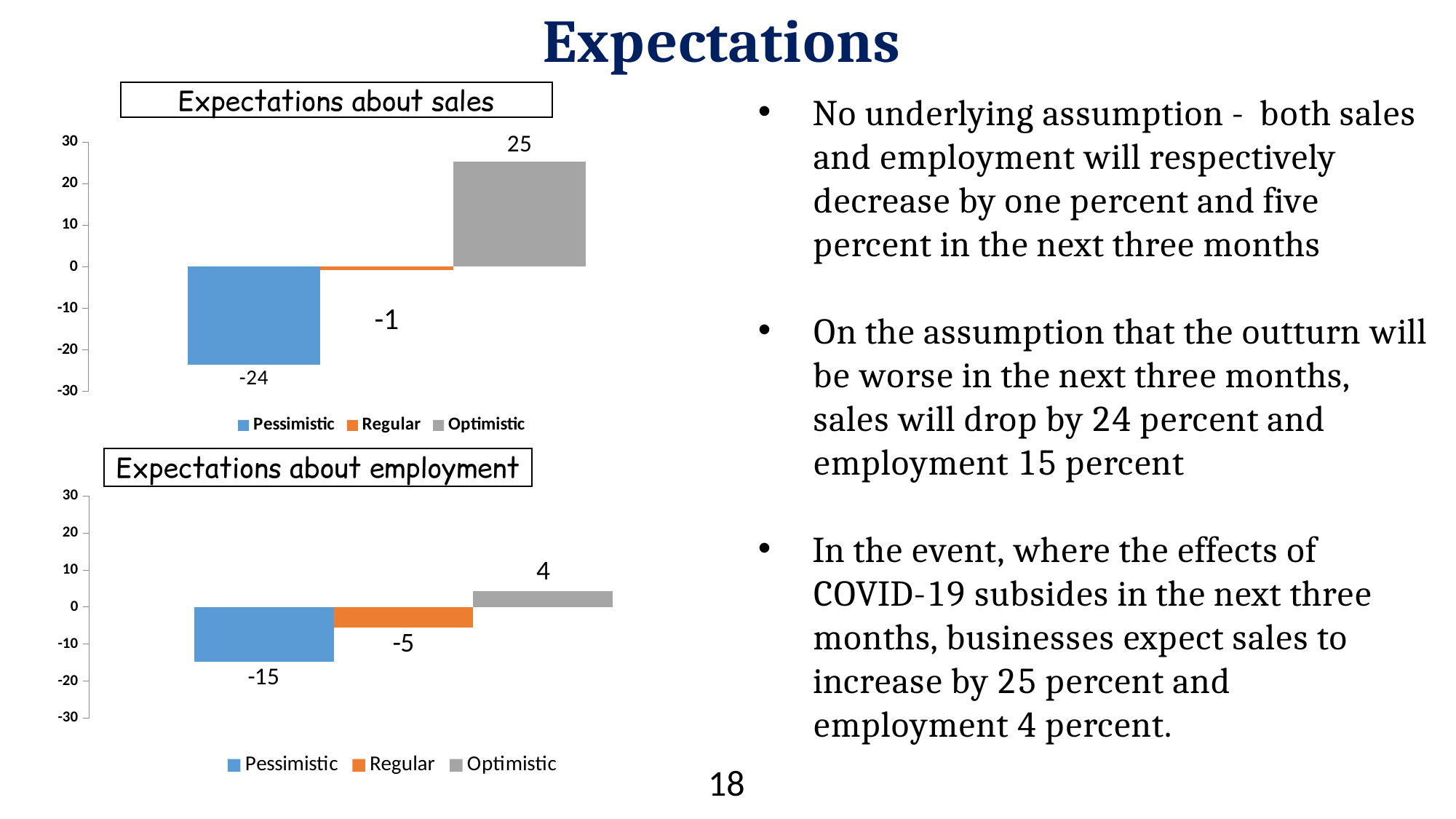

Expectations
Expectations about sales
No underlying assumption -  both sales and employment will respectively decrease by one percent and five percent in the next three months

On the assumption that the outturn will be worse in the next three months, sales will drop by 24 percent and employment 15 percent

In the event, where the effects of COVID-19 subsides in the next three months, businesses expect sales to increase by 25 percent and employment 4 percent.

### Chart

| Category | Pessimistic | Regular | Optimistic |
|---|---|---|---|
| All firms | -23.5291805267334 | -0.8069749474525452 | 25.26201057434082 |
Expectations about employment

### Chart

| Category | Pessimistic | Regular | Optimistic |
|---|---|---|---|
| All firms | -14.8344841003418 | -5.491846084594727 | 4.334734916687012 |
18
18